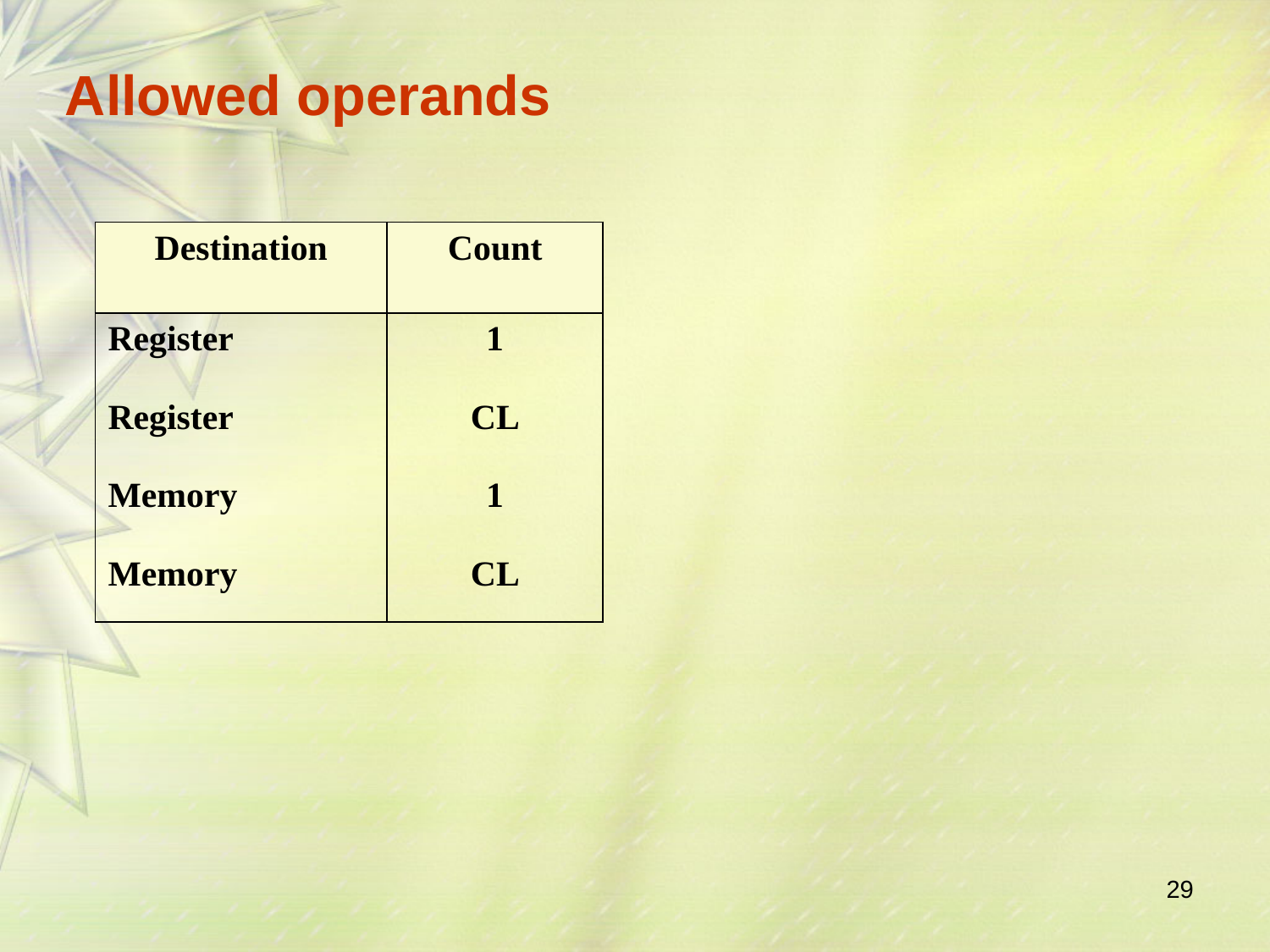

Allowed operands
| Destination | Count |
| --- | --- |
| Register Register Memory Memory | 1 CL 1 CL |
29